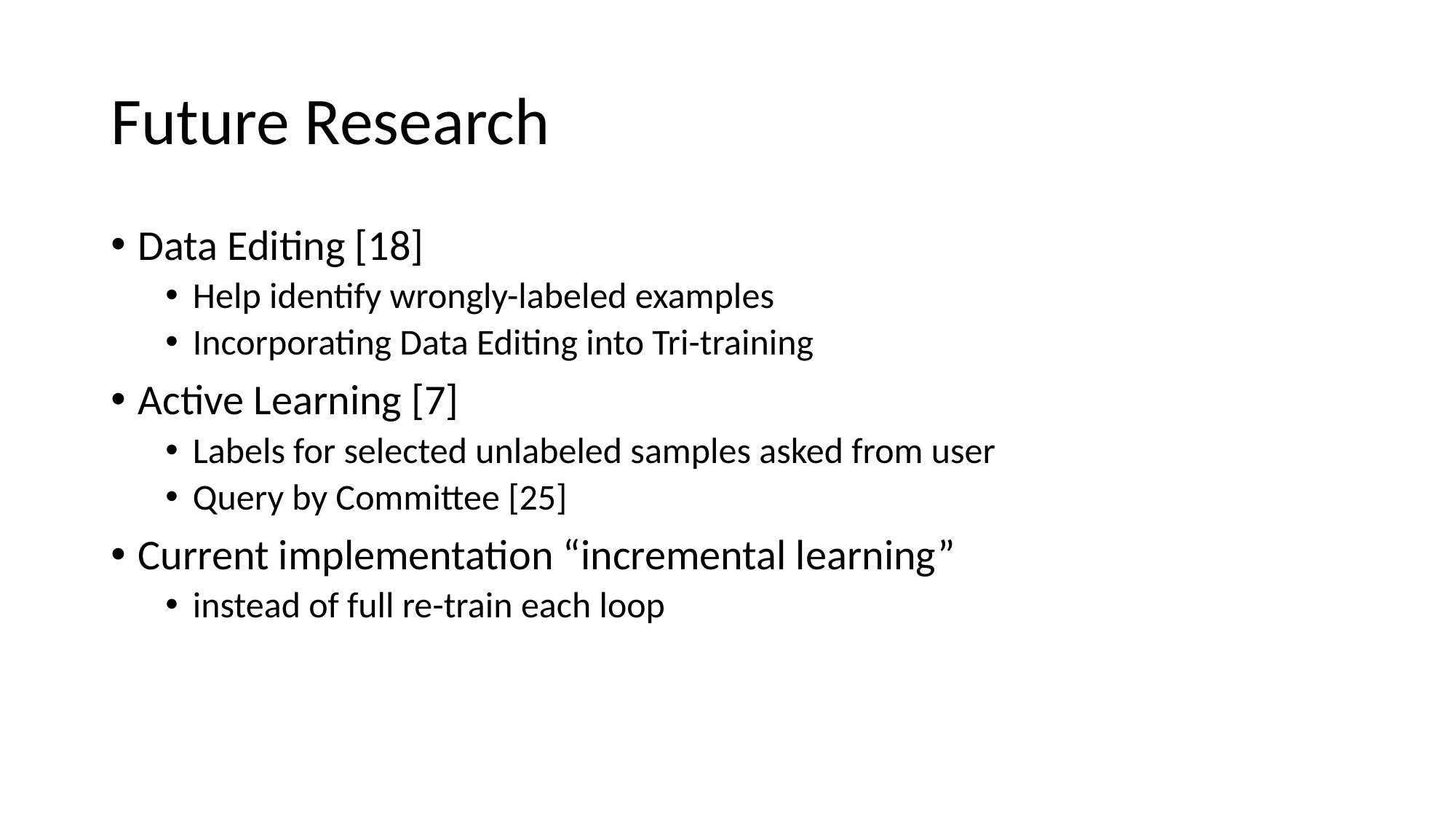

# Future Research
Data Editing [18]
Help identify wrongly-labeled examples
Incorporating Data Editing into Tri-training
Active Learning [7]
Labels for selected unlabeled samples asked from user
Query by Committee [25]
Current implementation “incremental learning”
instead of full re-train each loop